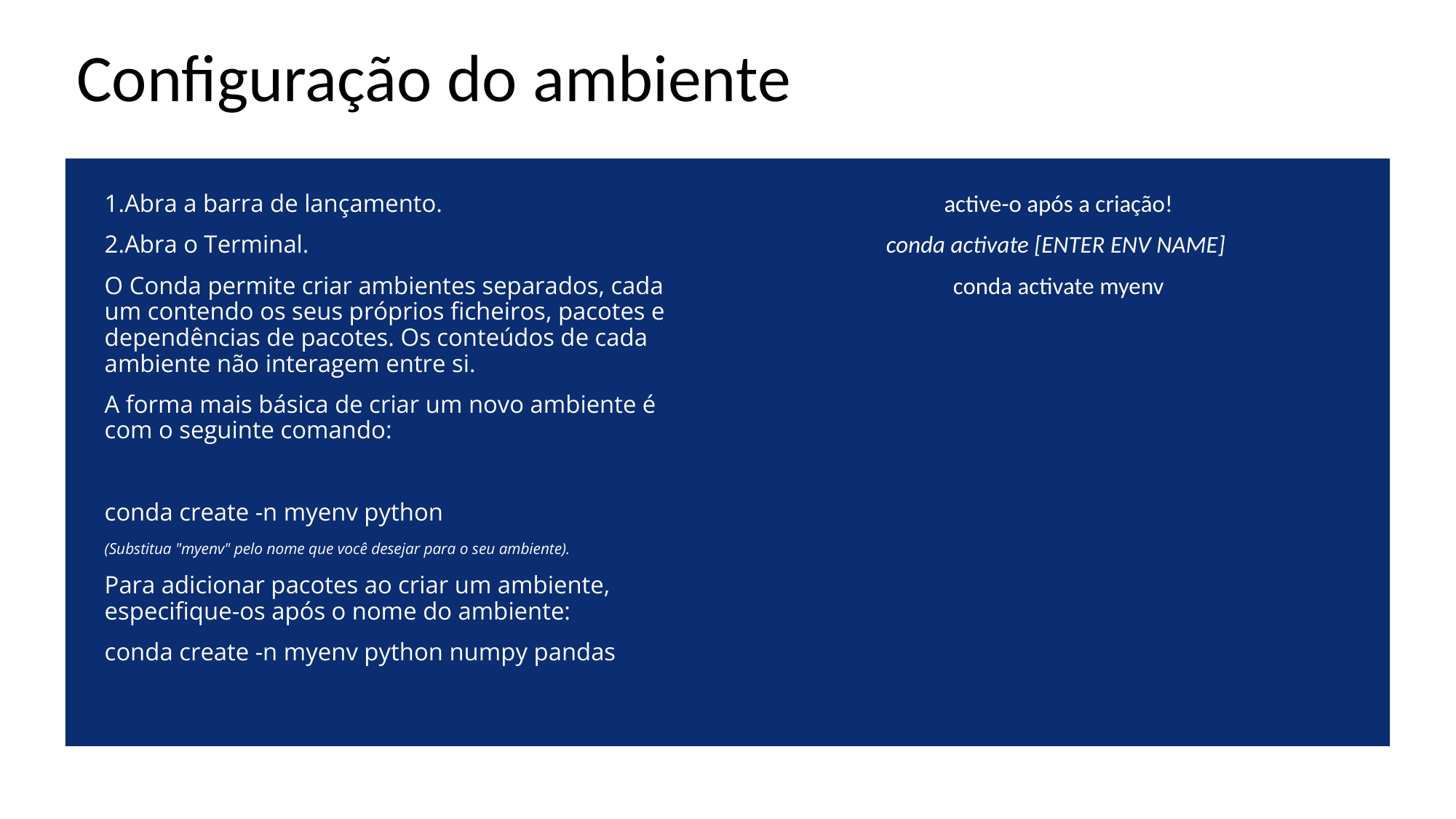

# Configuração do ambiente
Abra a barra de lançamento.
Abra o Terminal.
O Conda permite criar ambientes separados, cada um contendo os seus próprios ficheiros, pacotes e dependências de pacotes. Os conteúdos de cada ambiente não interagem entre si.
A forma mais básica de criar um novo ambiente é com o seguinte comando:

conda create -n myenv python
(Substitua "myenv" pelo nome que você desejar para o seu ambiente).
Para adicionar pacotes ao criar um ambiente, especifique-os após o nome do ambiente:
conda create -n myenv python numpy pandas
active-o após a criação!
conda activate [ENTER ENV NAME]
conda activate myenv